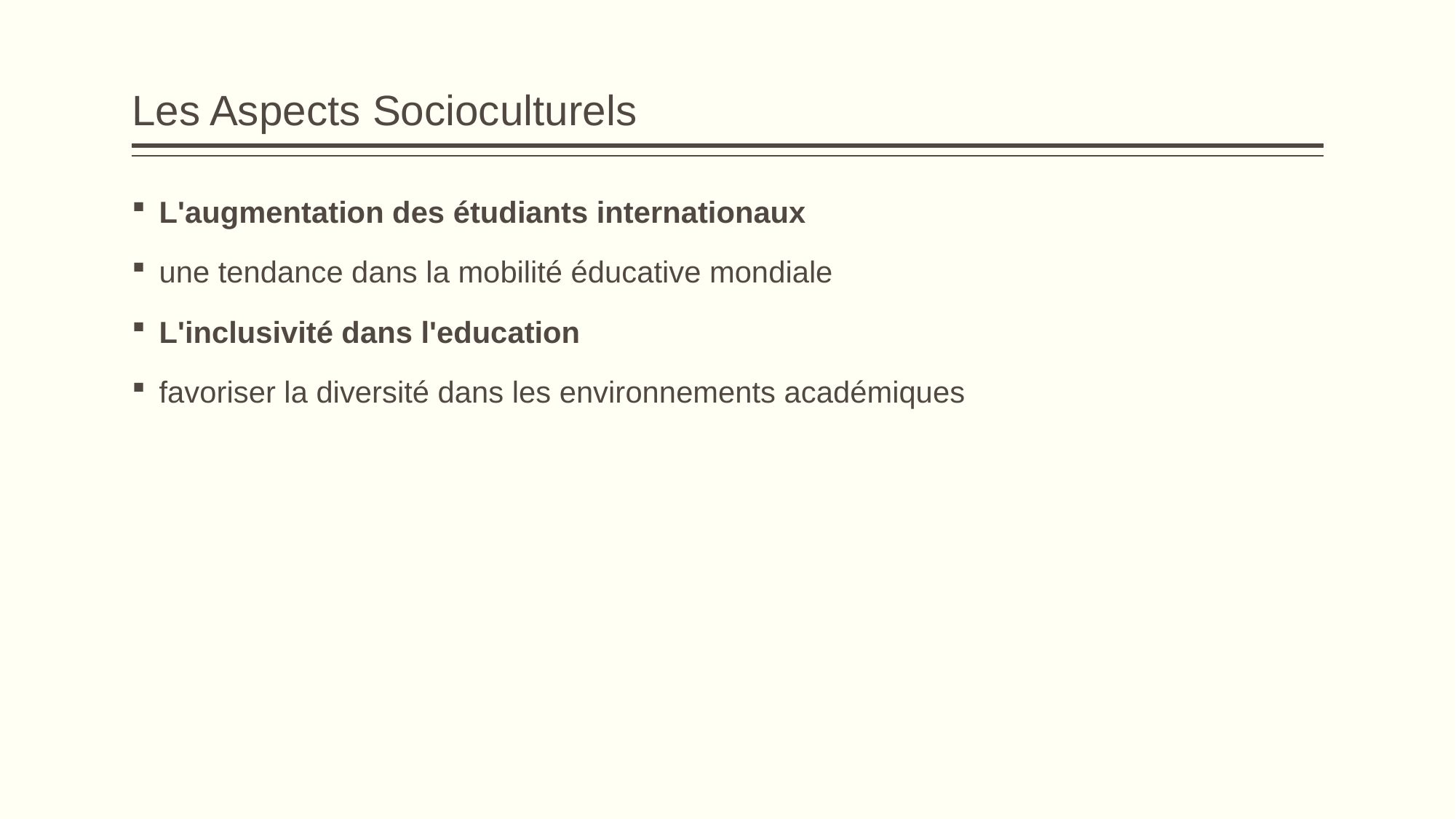

# Les Aspects Socioculturels
L'augmentation des étudiants internationaux
une tendance dans la mobilité éducative mondiale
L'inclusivité dans l'education
favoriser la diversité dans les environnements académiques